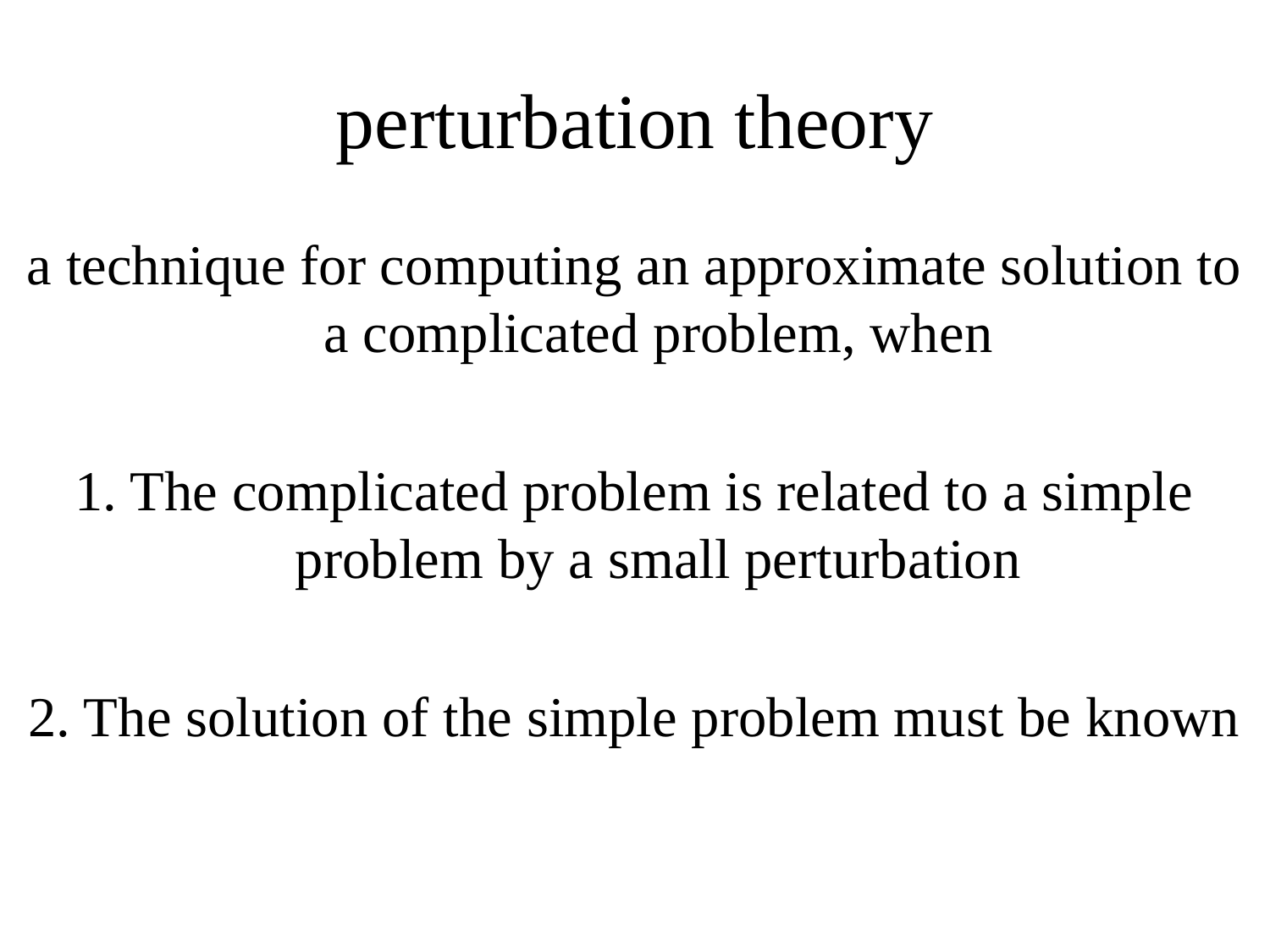

# perturbation theory
a technique for computing an approximate solution to a complicated problem, when

1. The complicated problem is related to a simple problem by a small perturbation

2. The solution of the simple problem must be known